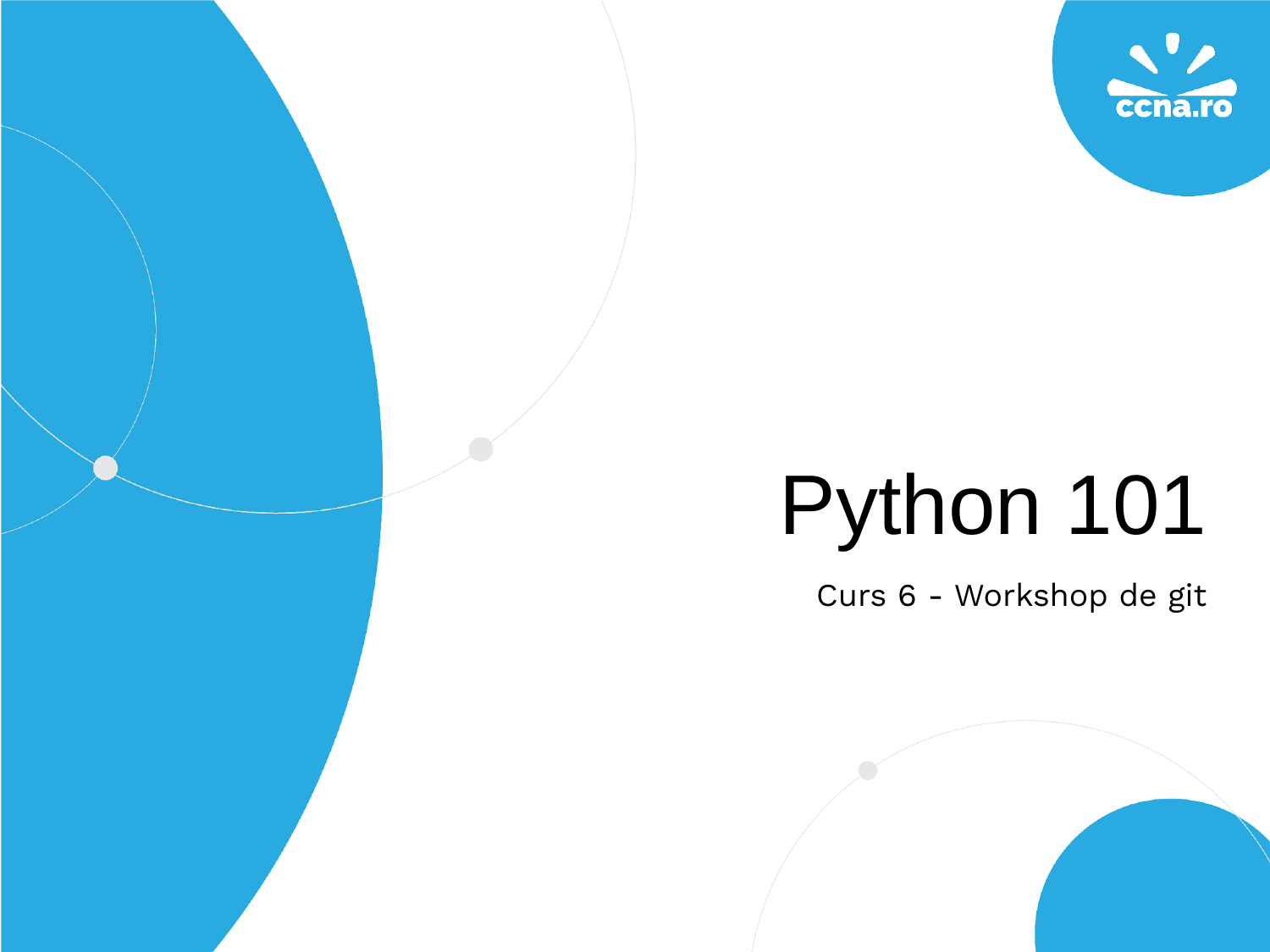

Python 101
Curs 6 - Workshop de git